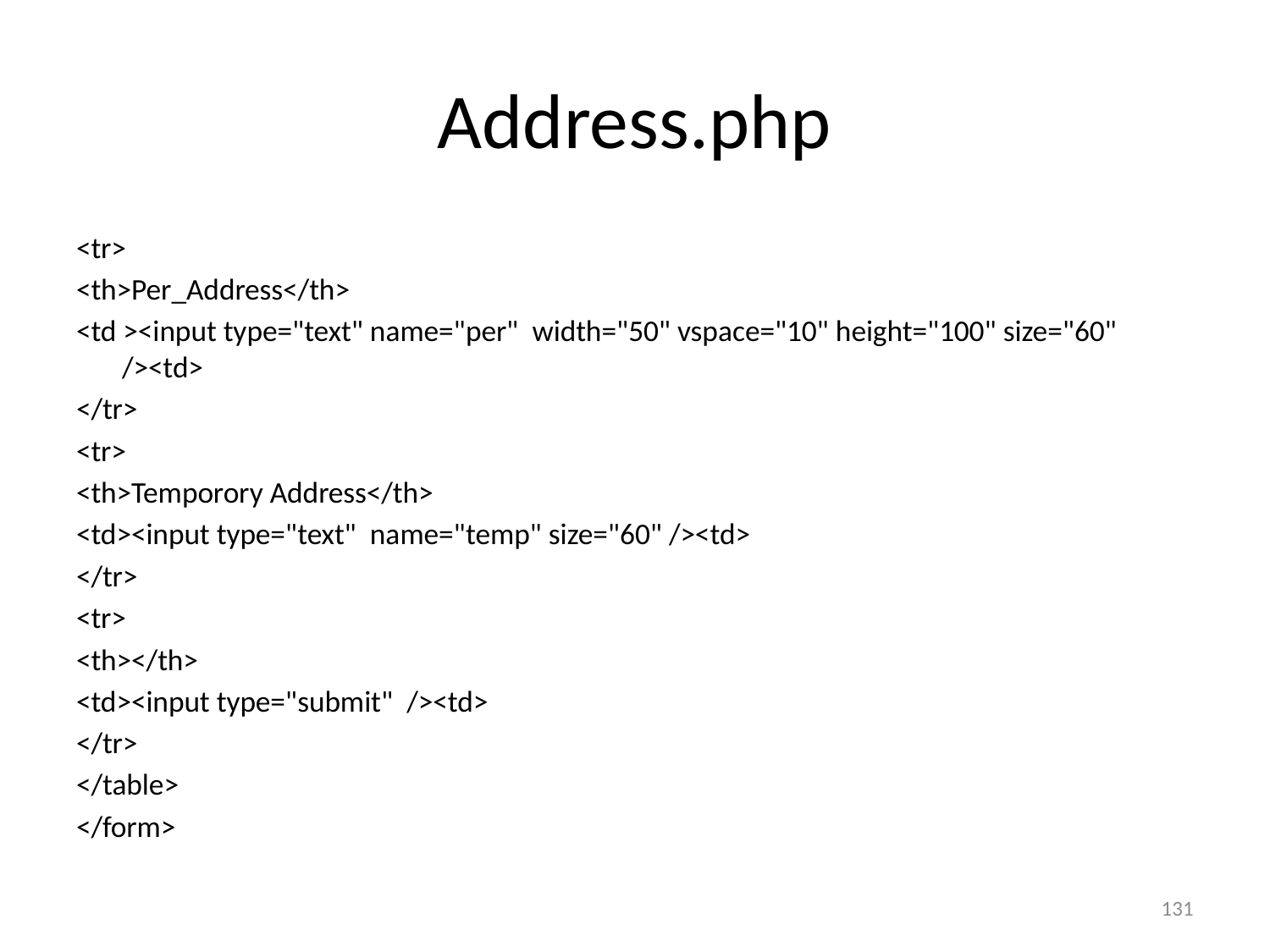

# Address.php
<tr>
<th>Per_Address</th>
<td ><input type="text" name="per"  width="50" vspace="10" height="100" size="60" /><td>
</tr>
<tr>
<th>Temporory Address</th>
<td><input type="text"  name="temp" size="60" /><td>
</tr>
<tr>
<th></th>
<td><input type="submit"  /><td>
</tr>
</table>
</form>
131